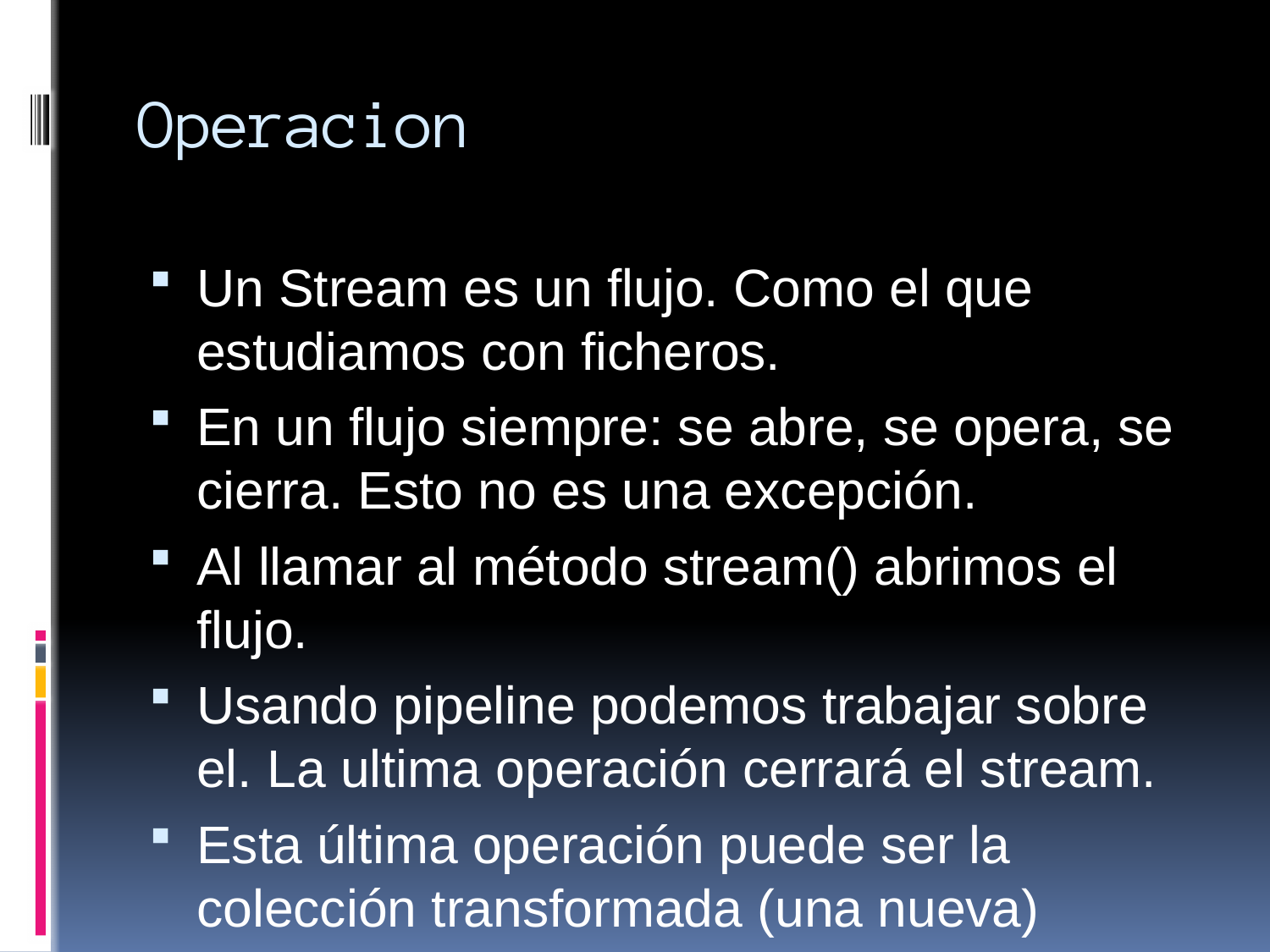

# Operacion
Un Stream es un flujo. Como el que estudiamos con ficheros.
En un flujo siempre: se abre, se opera, se cierra. Esto no es una excepción.
Al llamar al método stream() abrimos el flujo.
Usando pipeline podemos trabajar sobre el. La ultima operación cerrará el stream.
Esta última operación puede ser la colección transformada (una nueva)